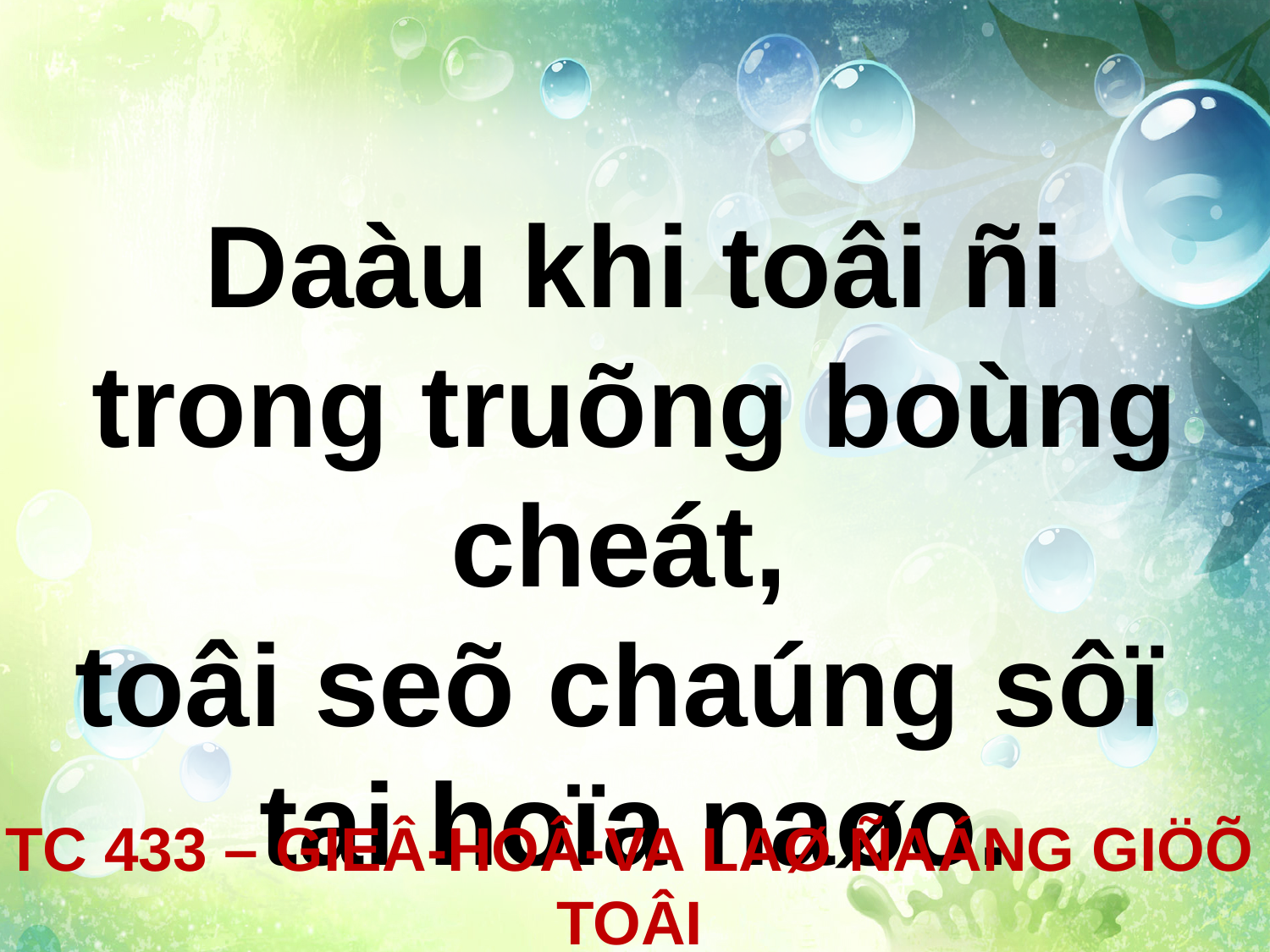

Daàu khi toâi ñi trong truõng boùng cheát,
toâi seõ chaúng sôï
tai hoïa naøo.
TC 433 – GIEÂ-HOÂ-VA LAØ ÑAÁNG GIÖÕ TOÂI